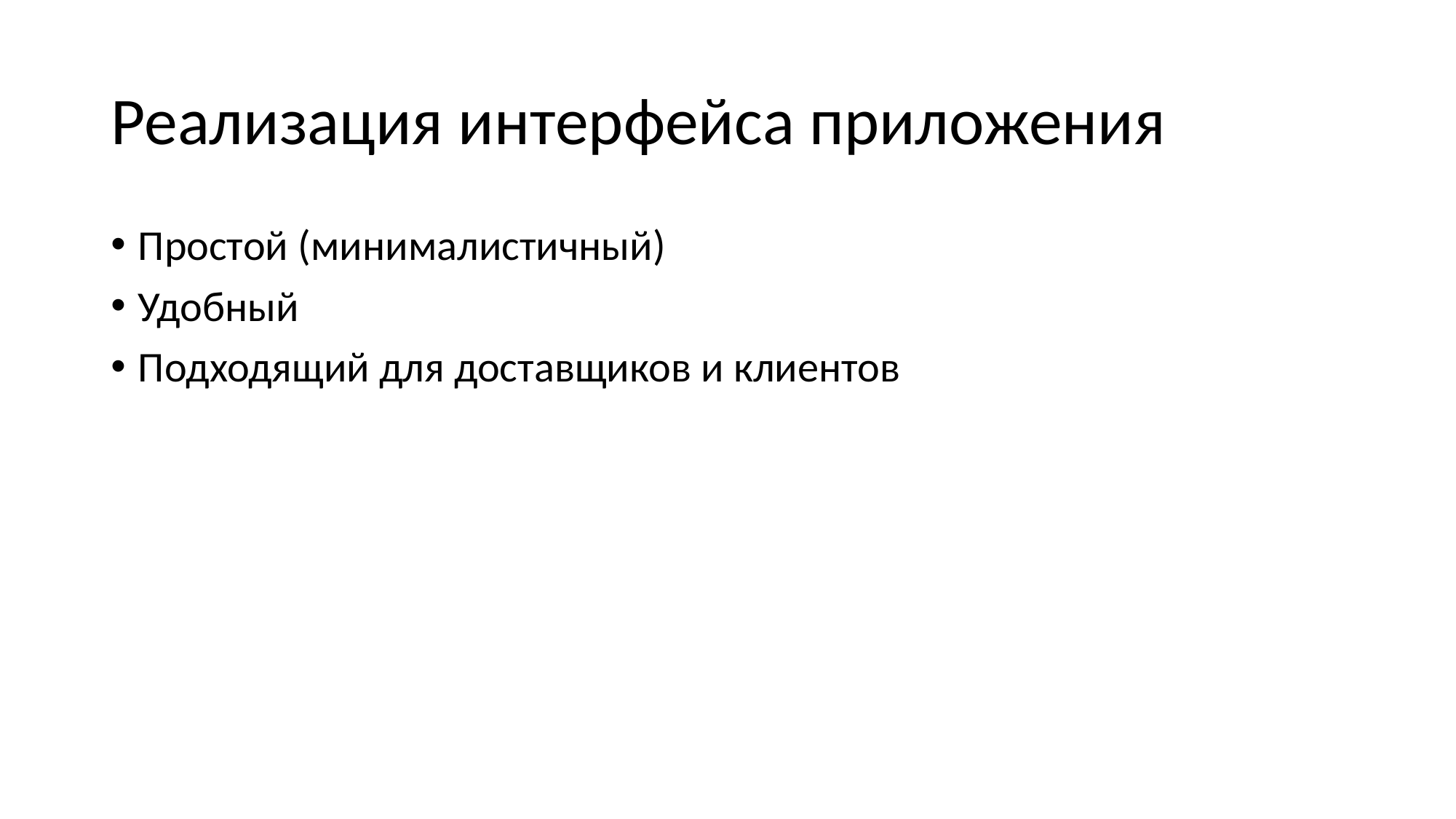

# Реализация интерфейса приложения
Простой (минималистичный)
Удобный
Подходящий для доставщиков и клиентов